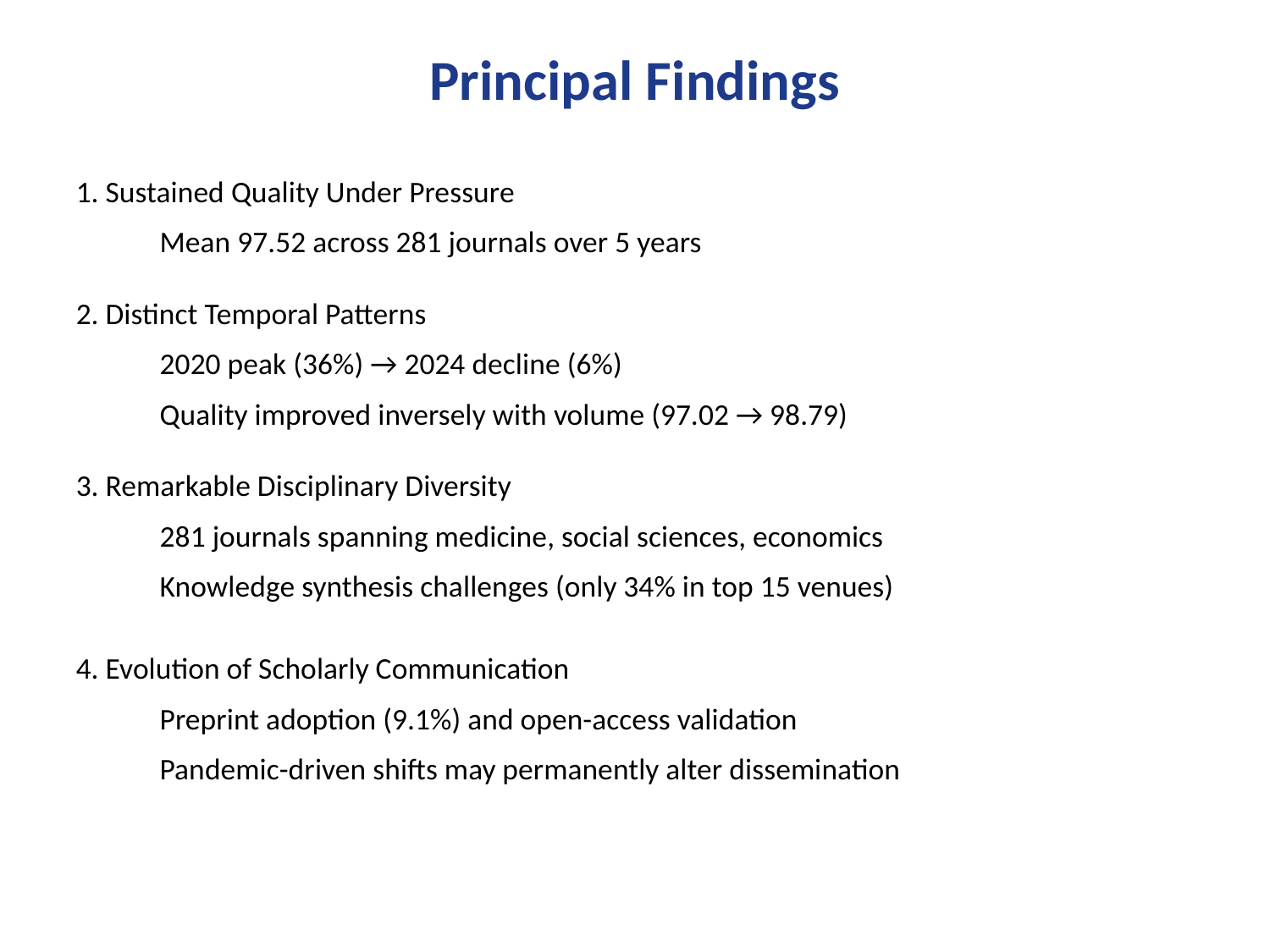

Principal Findings

1. Sustained Quality Under Pressure
   Mean 97.52 across 281 journals over 5 years

2. Distinct Temporal Patterns
   2020 peak (36%) → 2024 decline (6%)
   Quality improved inversely with volume (97.02 → 98.79)

3. Remarkable Disciplinary Diversity
   281 journals spanning medicine, social sciences, economics
   Knowledge synthesis challenges (only 34% in top 15 venues)

4. Evolution of Scholarly Communication
   Preprint adoption (9.1%) and open-access validation
   Pandemic-driven shifts may permanently alter dissemination